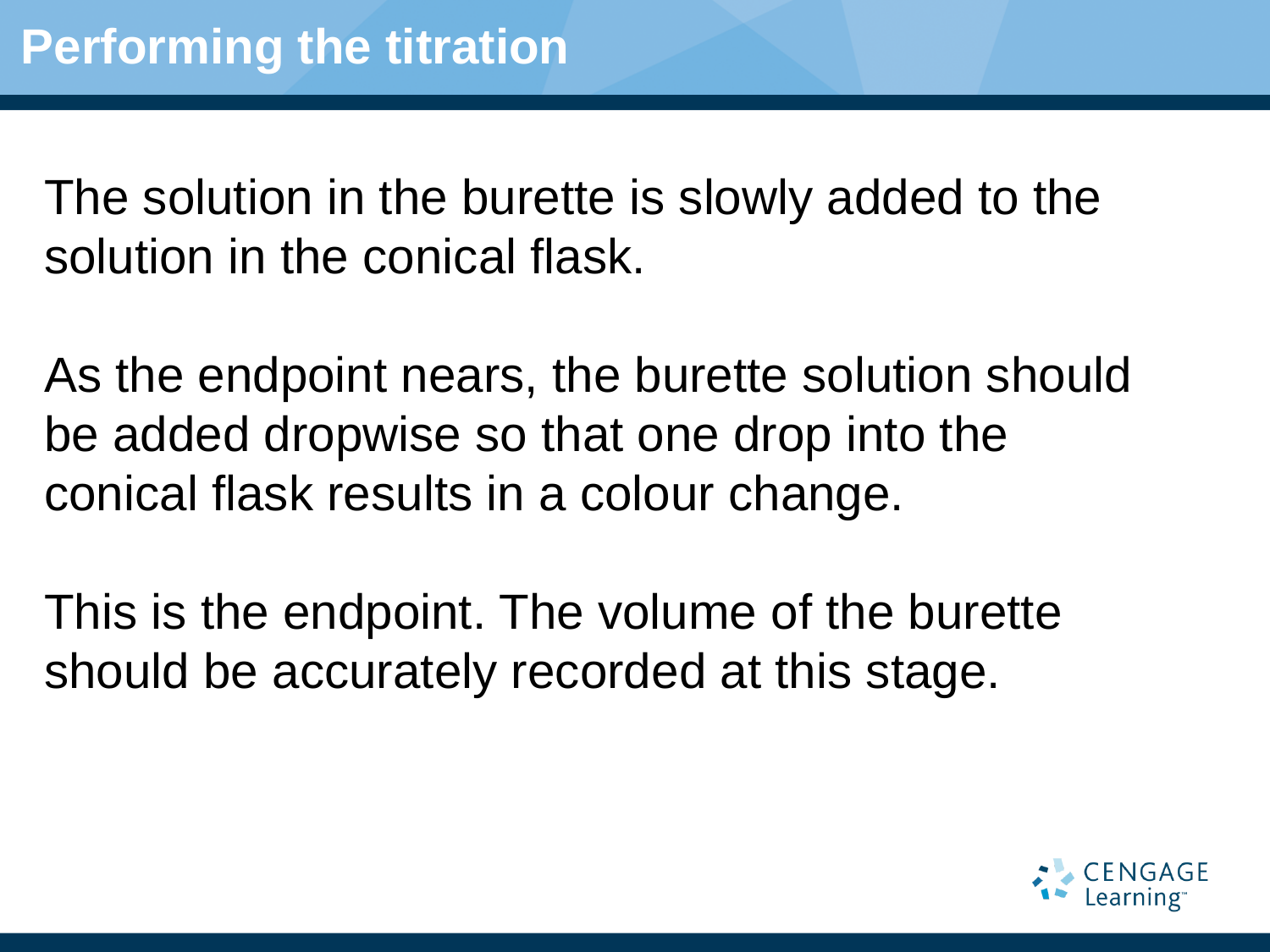

# Performing the titration
The solution in the burette is slowly added to the solution in the conical flask.

As the endpoint nears, the burette solution should be added dropwise so that one drop into the conical flask results in a colour change.

This is the endpoint. The volume of the burette should be accurately recorded at this stage.